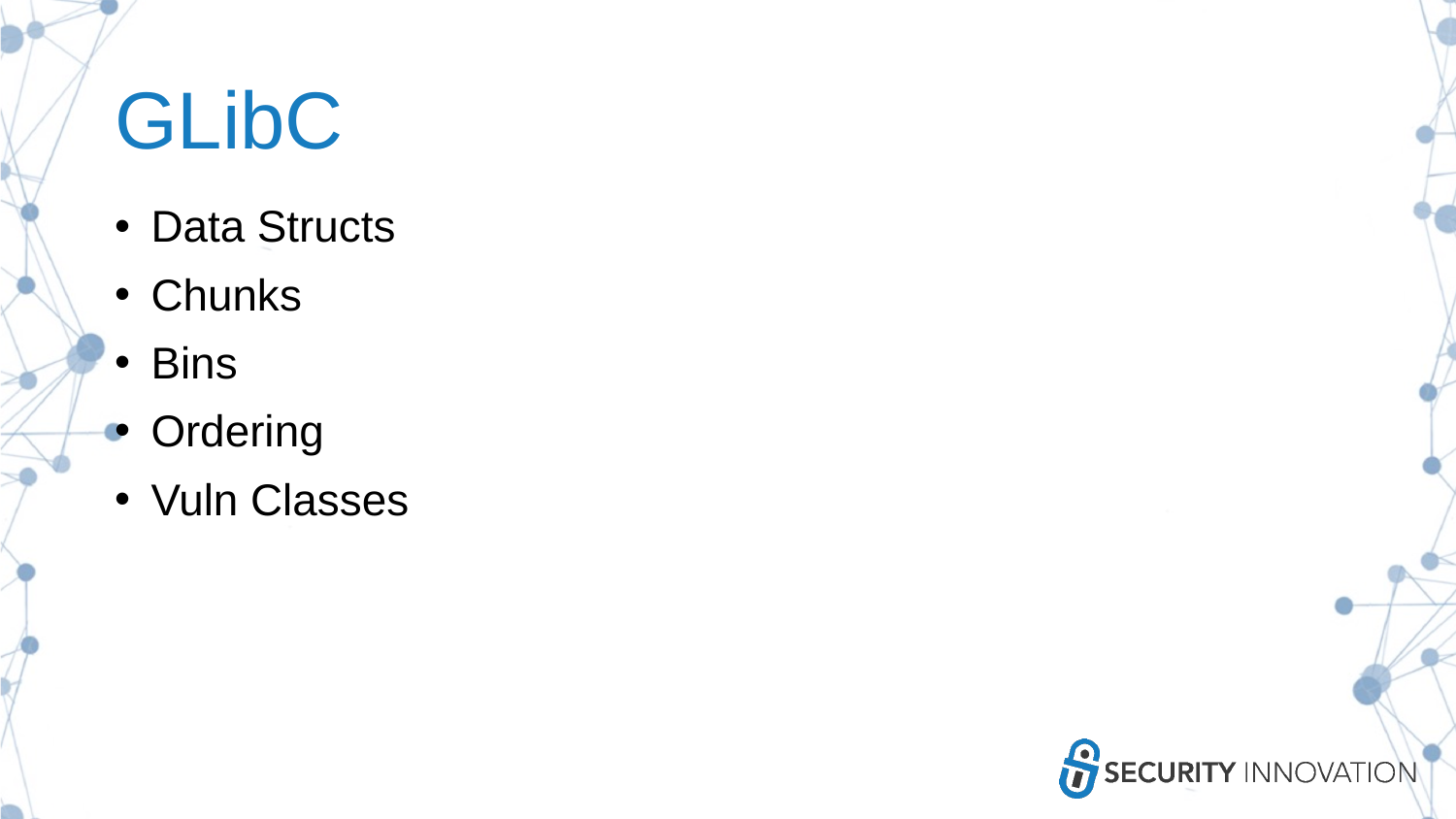

# GLibC
Data Structs
Chunks
Bins
Ordering
Vuln Classes